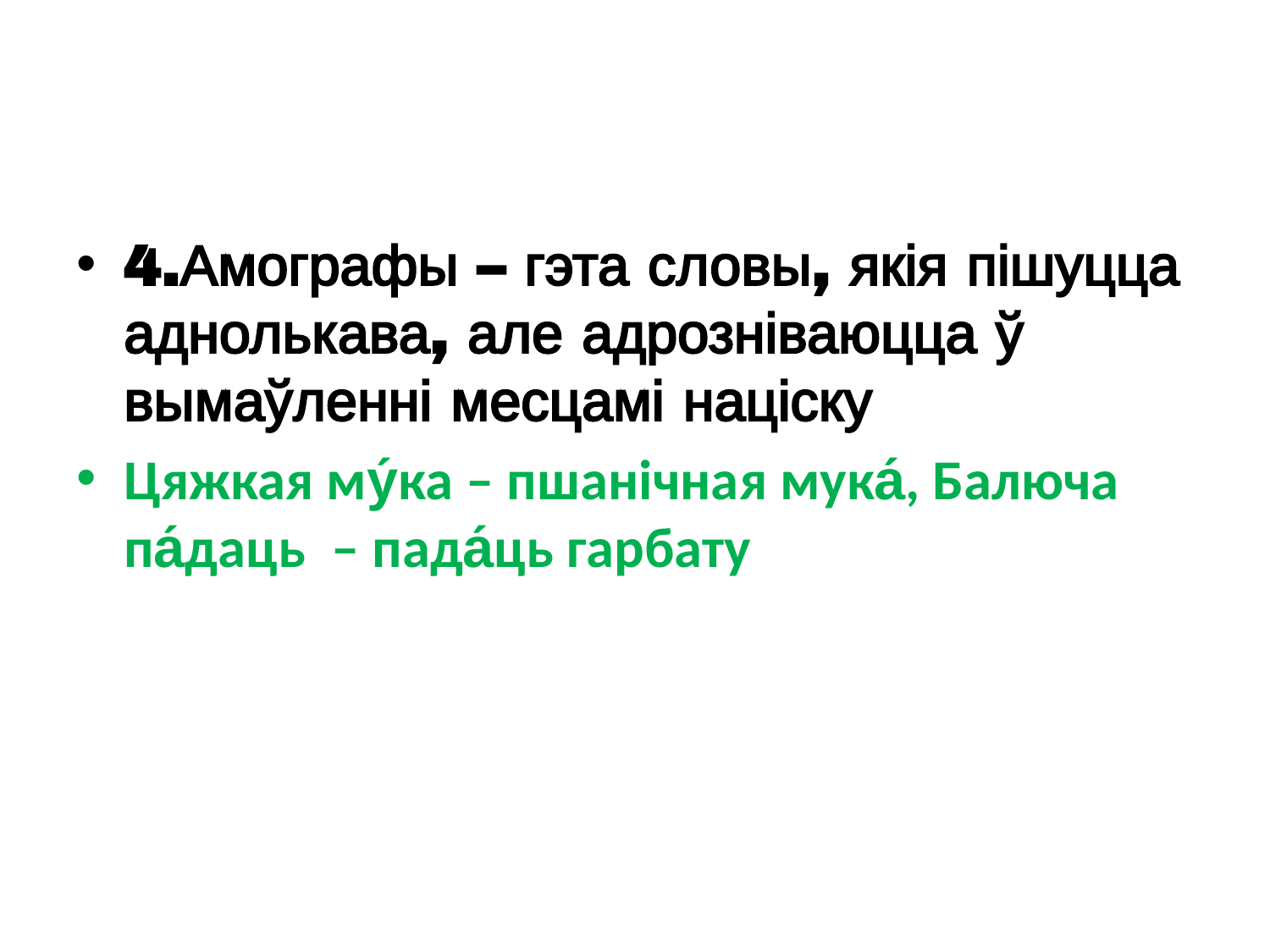

4.Амографы – гэта словы, якія пішуцца аднолькава, але адрозніваюцца ў вымаўленні месцамі націску
Цяжкая му́ка – пшанічная мука́, Балюча па́даць  – пада́ць гарбату